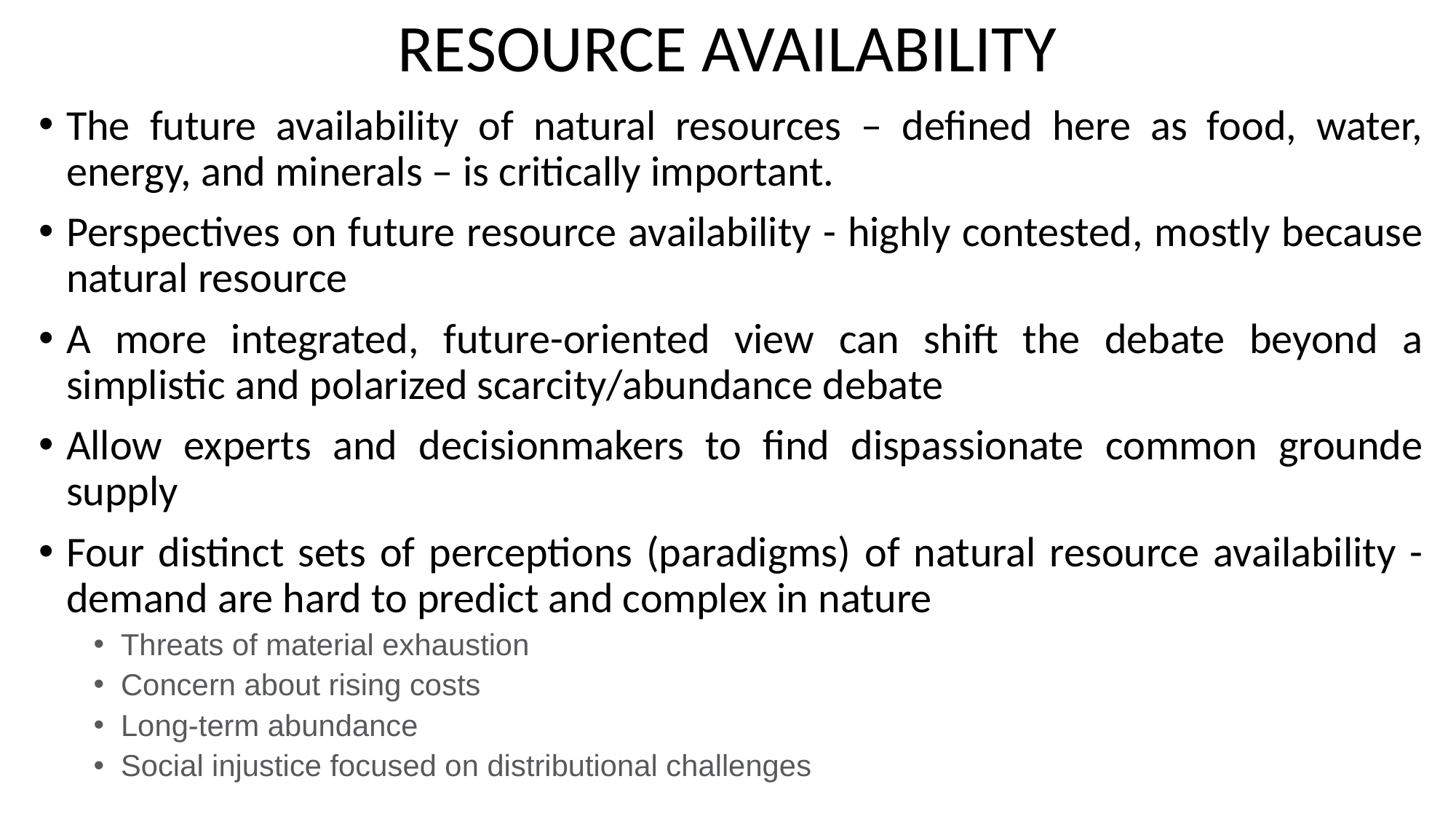

# RESOURCE AVAILABILITY
The future availability of natural resources – defined here as food, water, energy, and minerals – is critically important.
Perspectives on future resource availability - highly contested, mostly because natural resource
A more integrated, future-oriented view can shift the debate beyond a simplistic and polarized scarcity/abundance debate
Allow experts and decisionmakers to find dispassionate common grounde supply
Four distinct sets of perceptions (paradigms) of natural resource availability - demand are hard to predict and complex in nature
Threats of material exhaustion
Concern about rising costs
Long-term abundance
Social injustice focused on distributional challenges